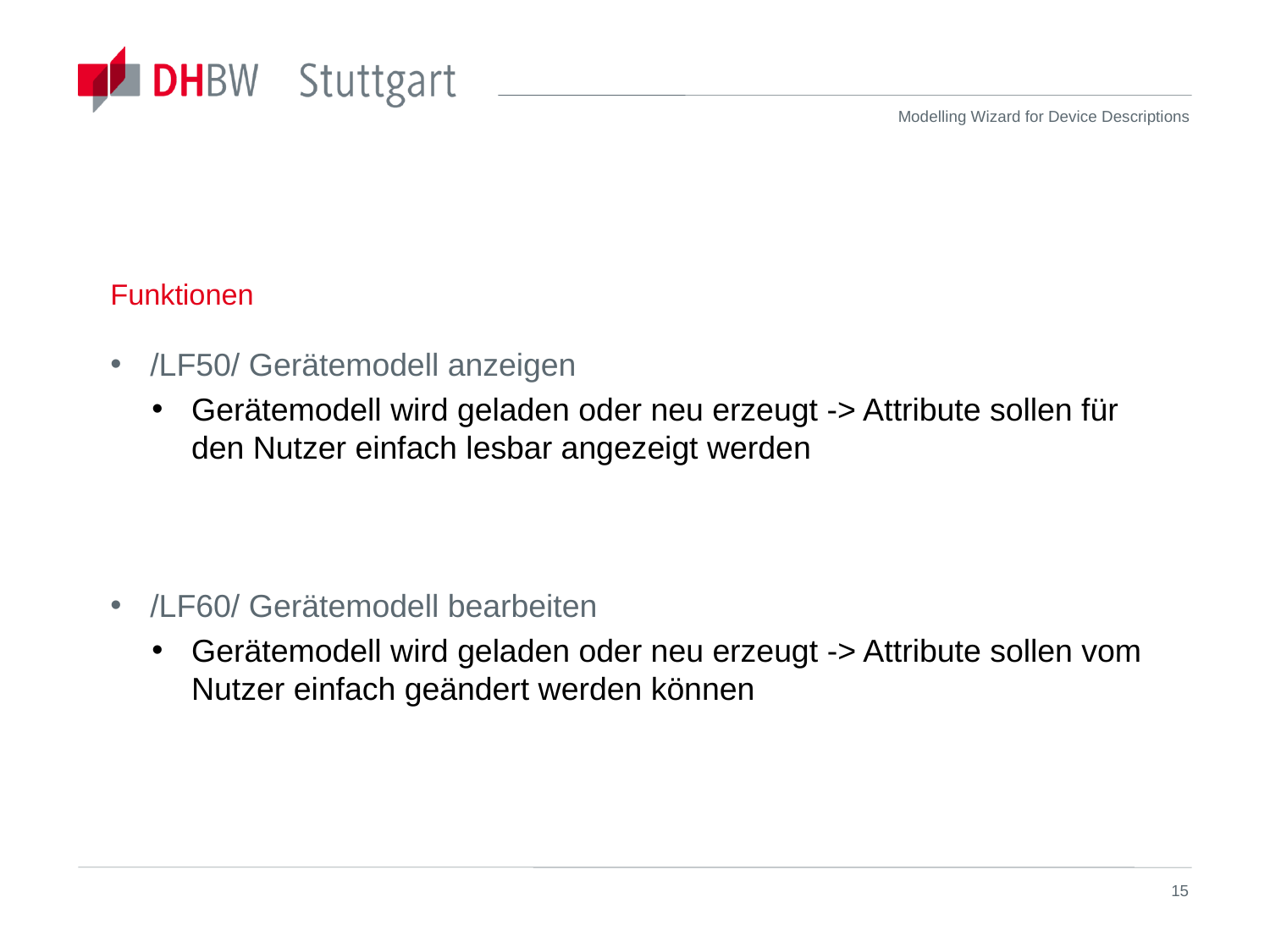

# Funktionen
/LF50/ Gerätemodell anzeigen
Gerätemodell wird geladen oder neu erzeugt -> Attribute sollen für den Nutzer einfach lesbar angezeigt werden
/LF60/ Gerätemodell bearbeiten
Gerätemodell wird geladen oder neu erzeugt -> Attribute sollen vom Nutzer einfach geändert werden können

15